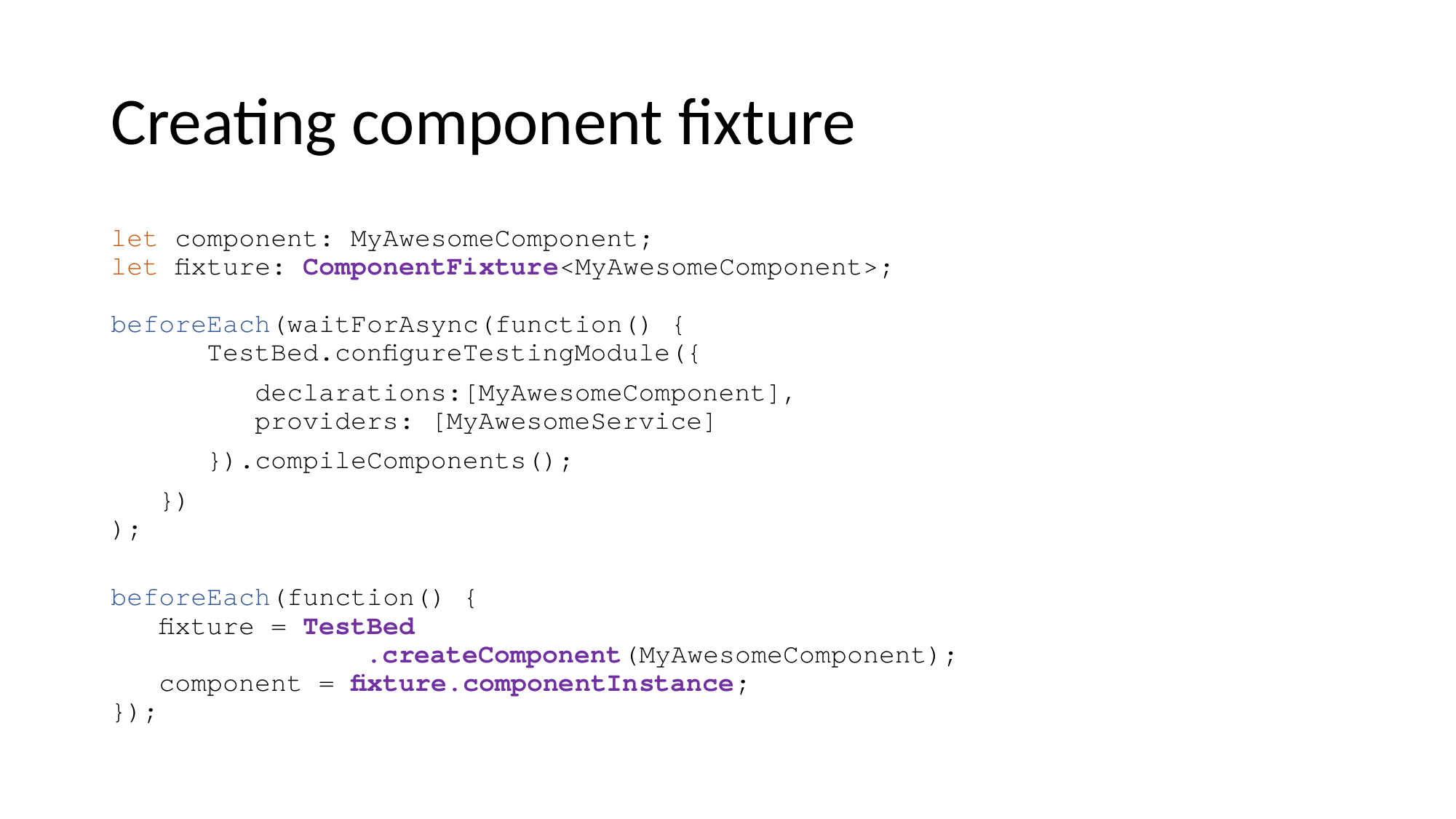

# Creating component fixture
let component: MyAwesomeComponent;
let fixture: ComponentFixture<MyAwesomeComponent>;
beforeEach(waitForAsync(function() {
      TestBed.configureTestingModule({
         declarations:[MyAwesomeComponent],
         providers: [MyAwesomeService]
      }).compileComponents();
   })
);
beforeEach(function() {
   fixture = TestBed
                .createComponent(MyAwesomeComponent);
   component = fixture.componentInstance;
});